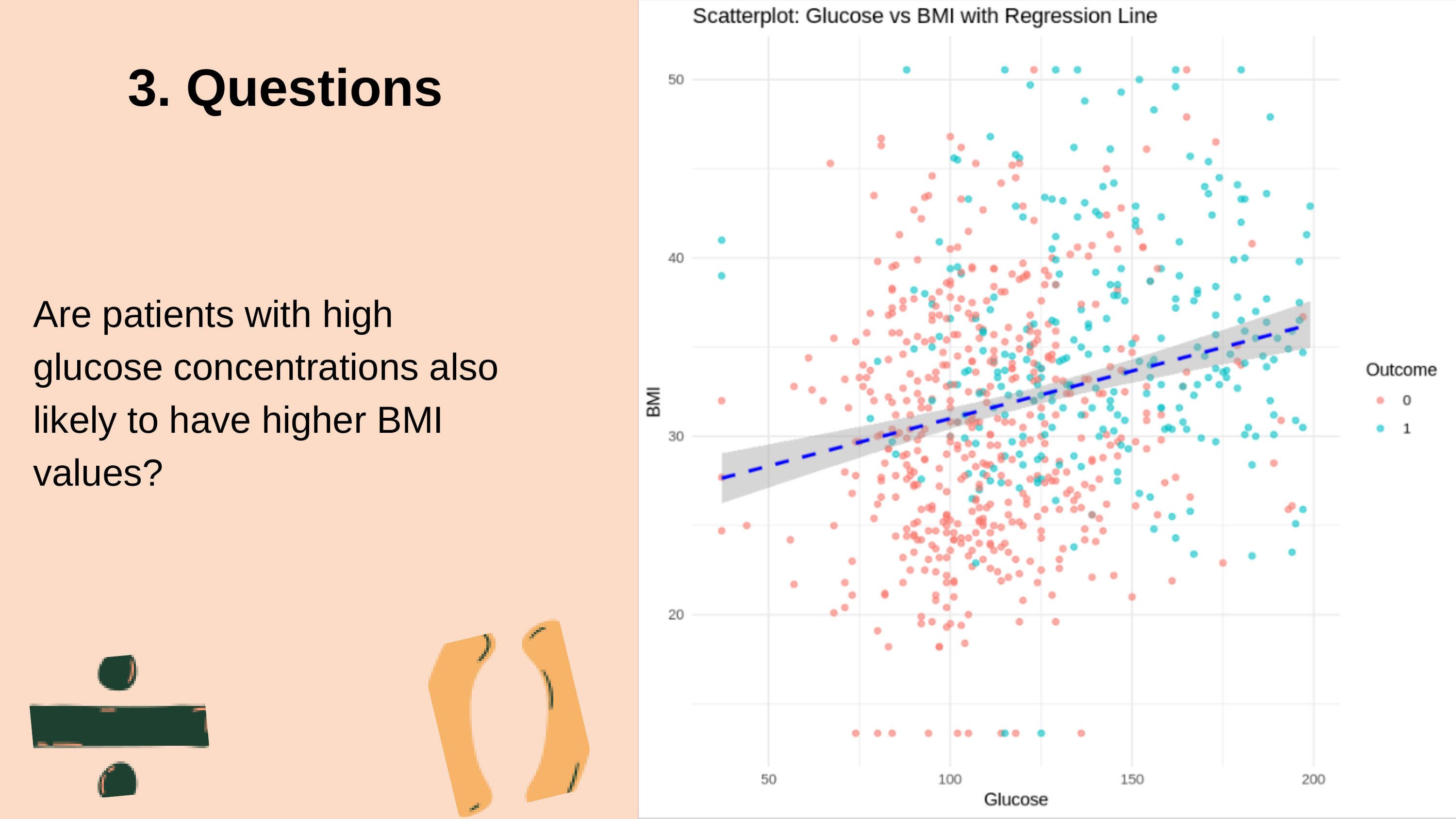

3. Questions
Are patients with high glucose concentrations also likely to have higher BMI values?